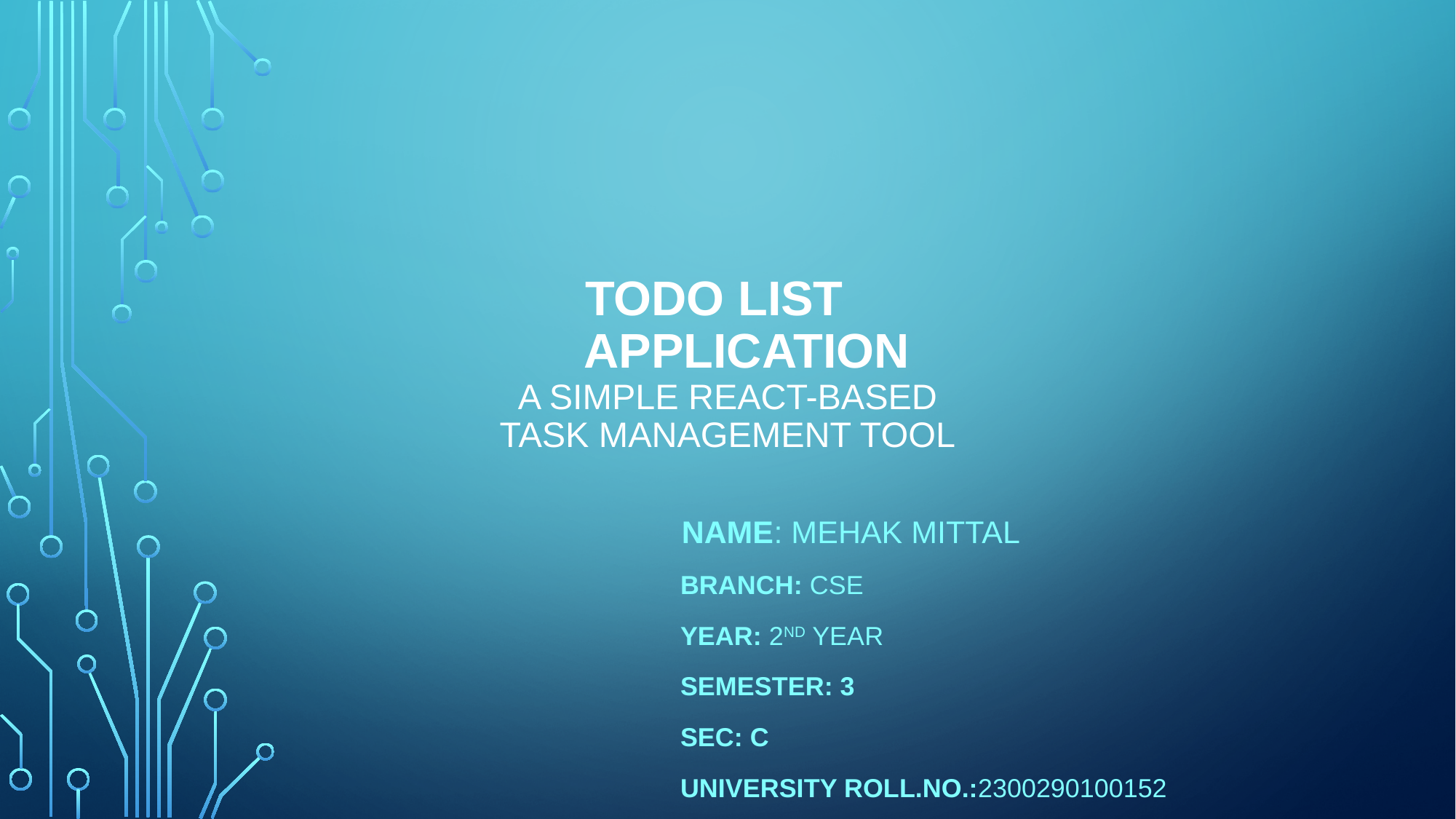

# Todo List Application A Simple React-Based Task Management Tool
                                                        Name: MEHAK MITTAL
                                                                   Branch: CSE
                                                                   Year: 2nd year
                                                                   Semester: 3
                                                                   SEC: C
                                                                   University Roll.no.:2300290100152